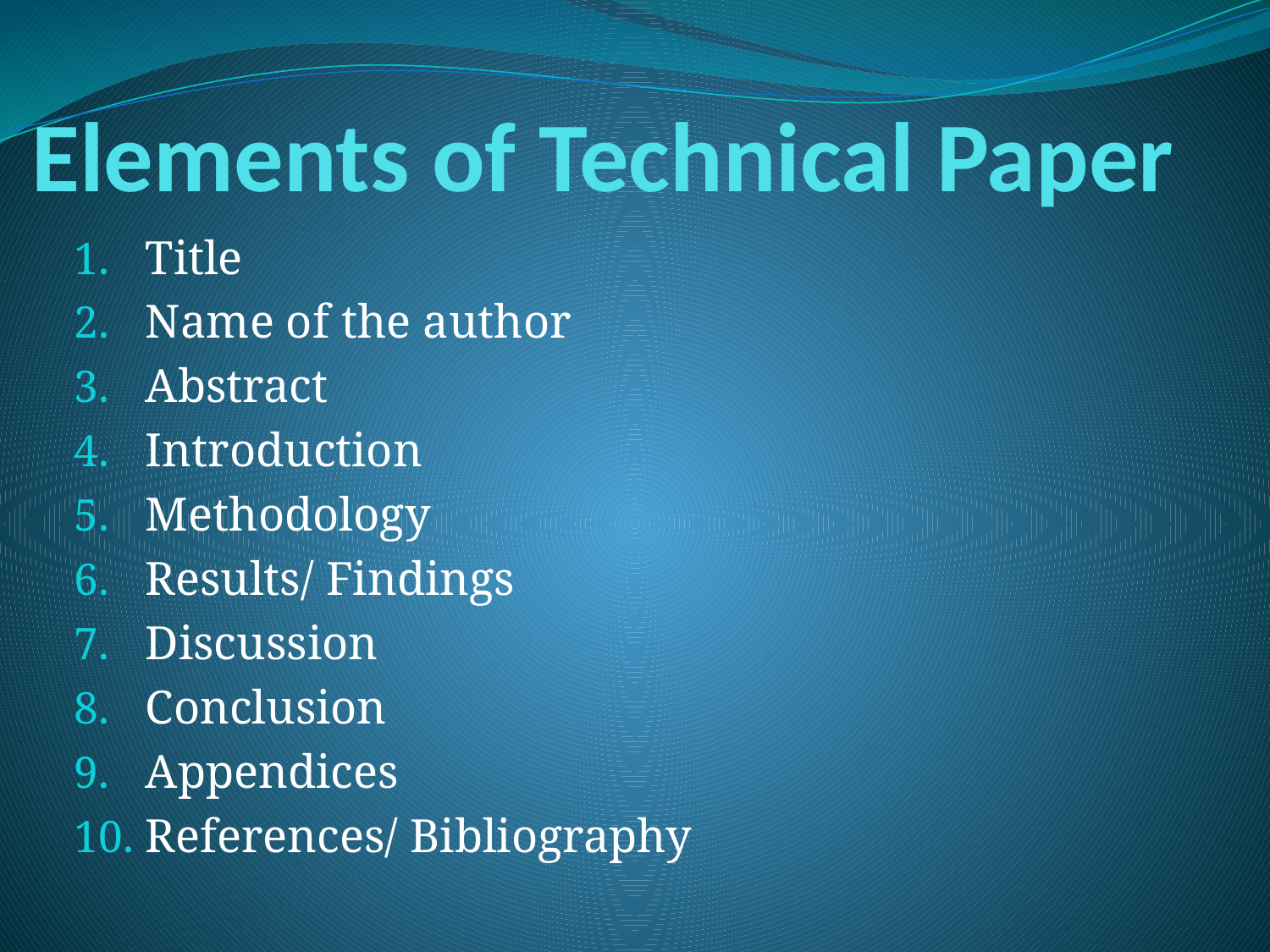

# Elements of Technical Paper
Title
Name of the author
Abstract
Introduction
Methodology
Results/ Findings
Discussion
Conclusion
Appendices
References/ Bibliography